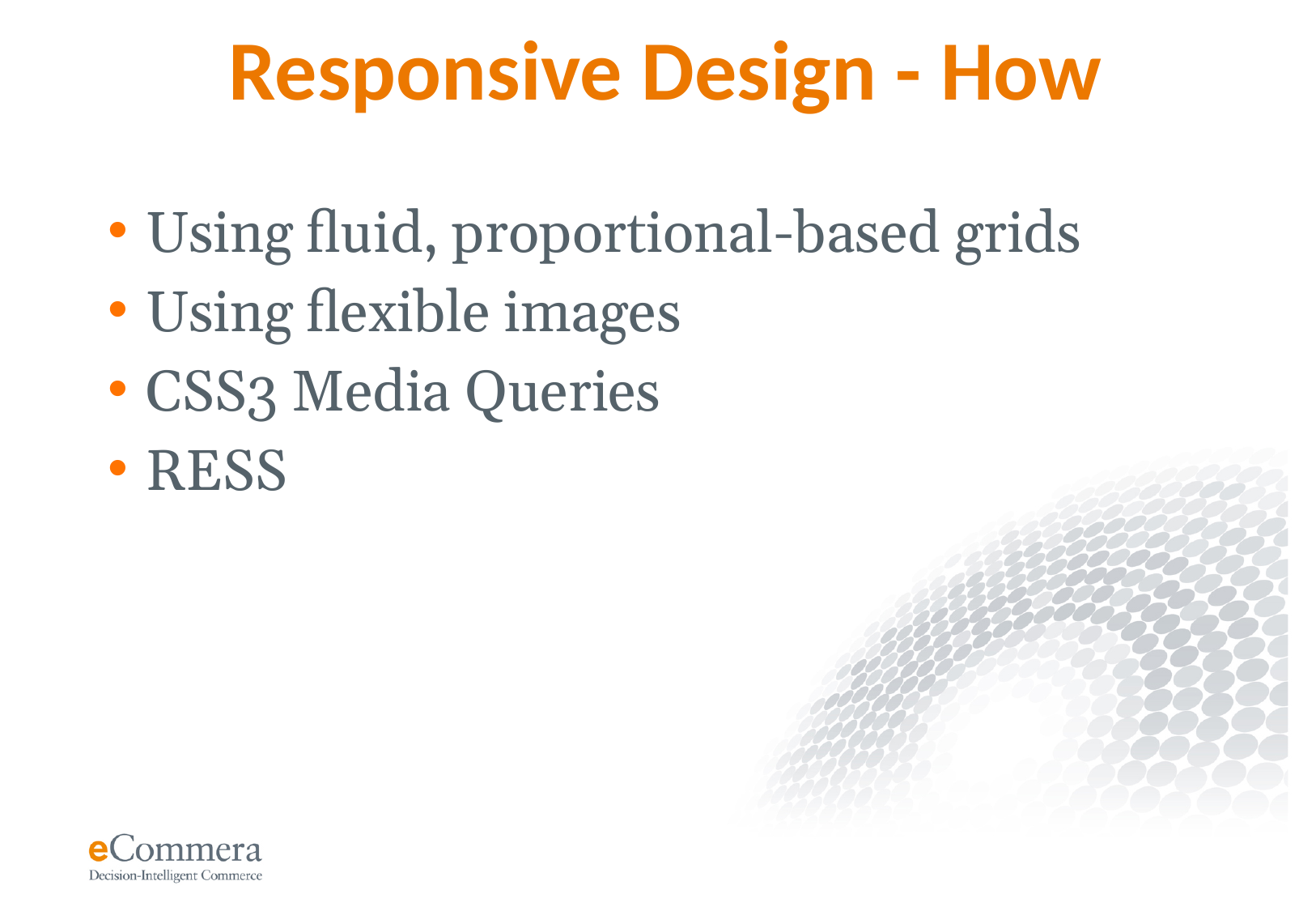

# Responsive Design - How
Using fluid, proportional-based grids
Using flexible images
CSS3 Media Queries
RESS